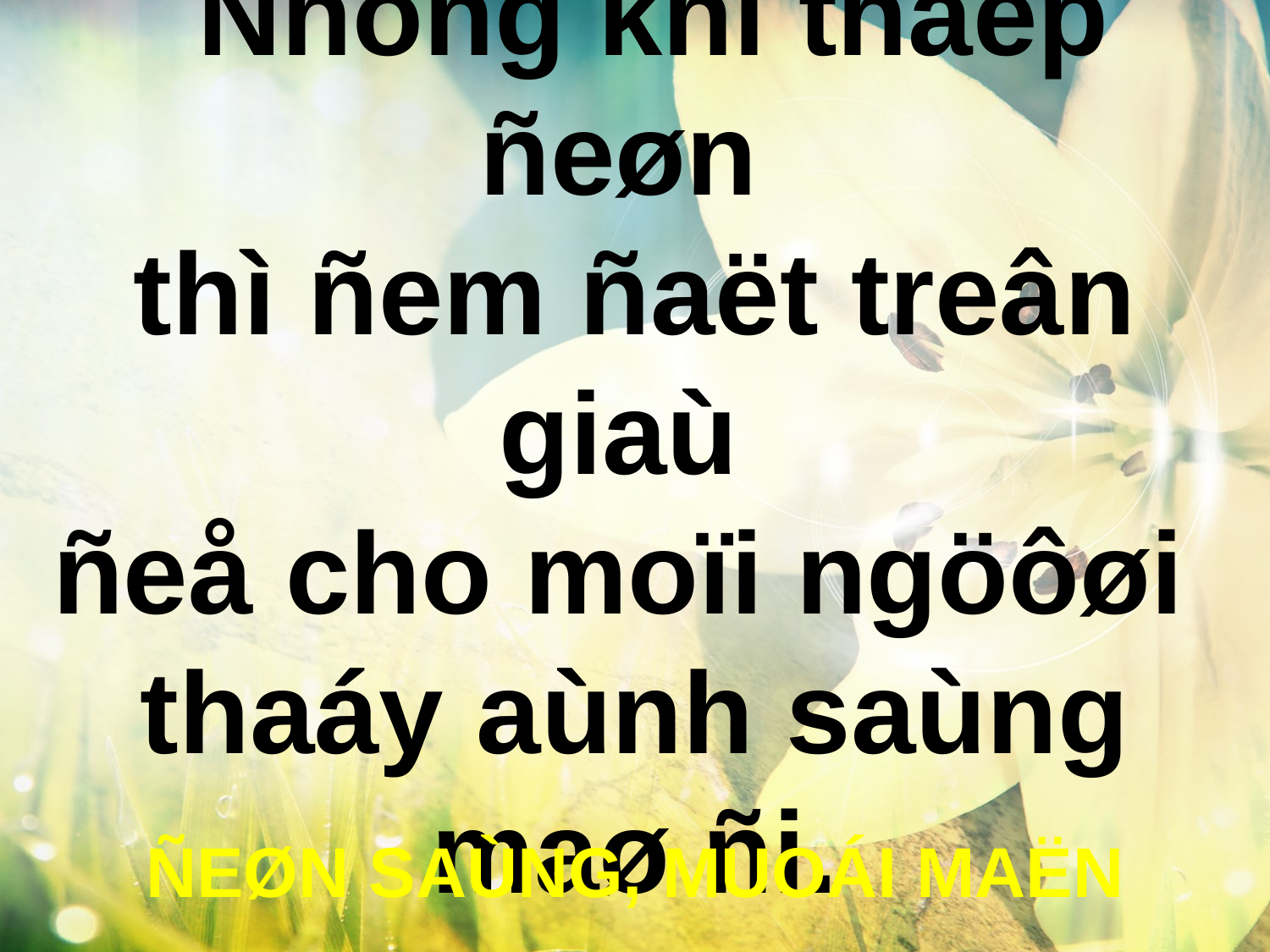

Nhöng khi thaép ñeøn
thì ñem ñaët treân giaù
ñeå cho moïi ngöôøi
thaáy aùnh saùng maø ñi.
ÑEØN SAÙNG, MUOÁI MAËN